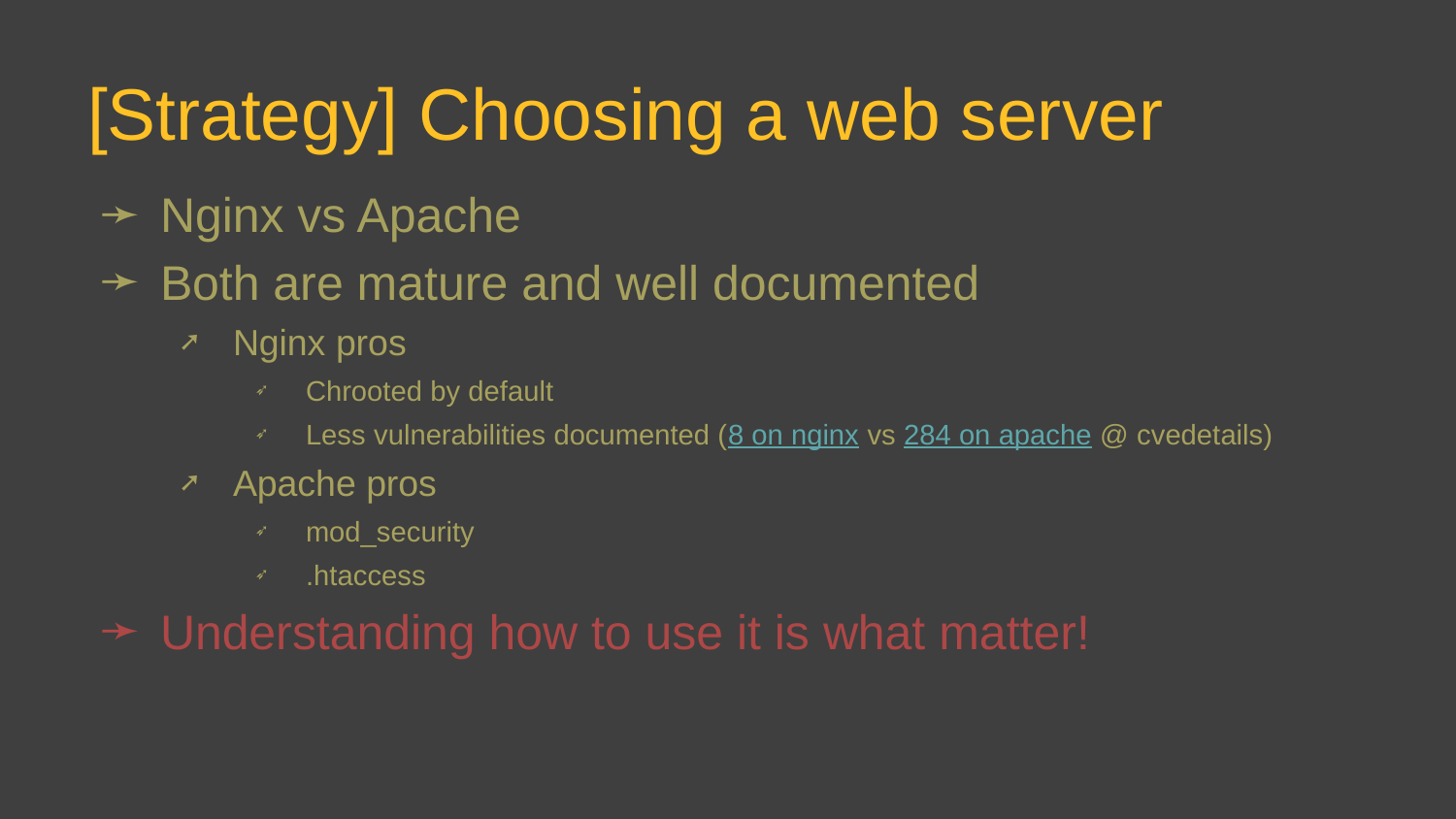

# [Strategy] Choosing a web server
Nginx vs Apache
Both are mature and well documented
Nginx pros
Chrooted by default
Less vulnerabilities documented (8 on nginx vs 284 on apache @ cvedetails)
Apache pros
mod_security
.htaccess
Understanding how to use it is what matter!